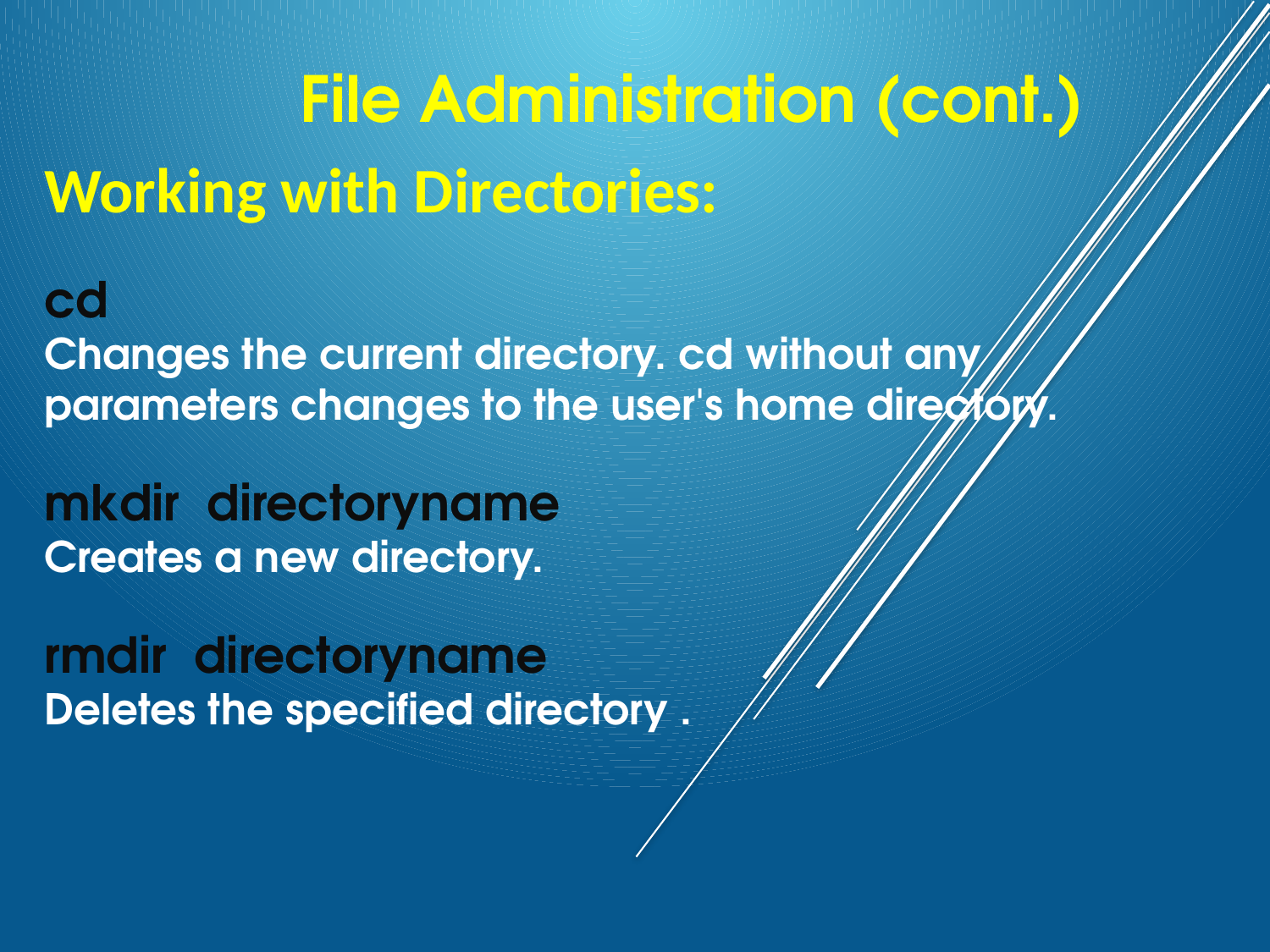

File Administration (cont.)

Working with Directories:

cd
Changes the current directory. cd without any
parameters changes to the user's home directory.

mkdir  directoryname
Creates a new directory.

rmdir  directoryname
Deletes the specified directory .